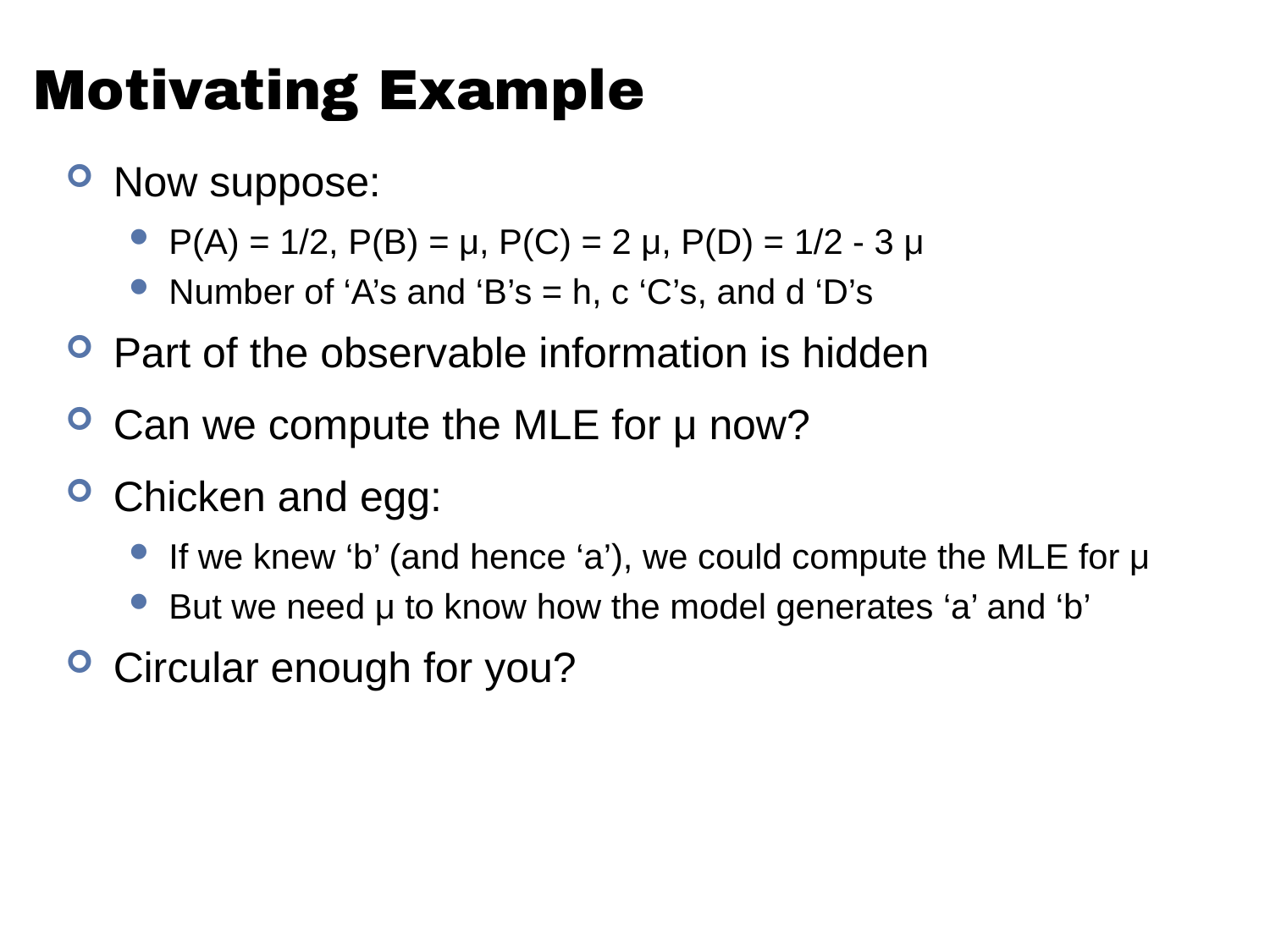

# Motivating Example
Now suppose:
P(A) = 1/2, P(B) = μ, P(C) = 2 μ, P(D) = 1/2 - 3 μ
Number of ‘A’s and ‘B’s = h, c ‘C’s, and d ‘D’s
Part of the observable information is hidden
Can we compute the MLE for μ now?
Chicken and egg:
If we knew ‘b’ (and hence ‘a’), we could compute the MLE for μ
But we need μ to know how the model generates ‘a’ and ‘b’
Circular enough for you?